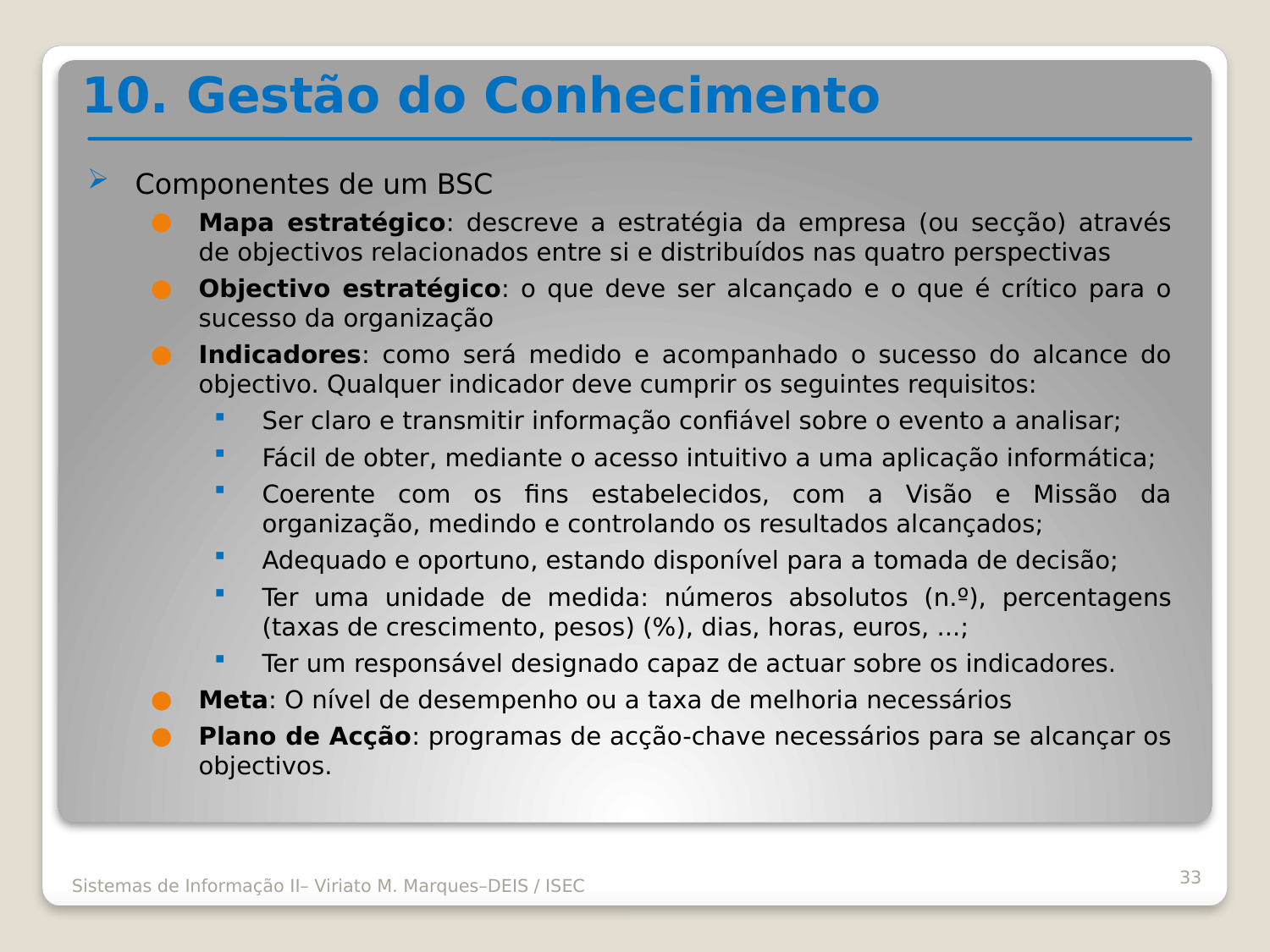

10. Gestão do Conhecimento
Componentes de um BSC
Mapa estratégico: descreve a estratégia da empresa (ou secção) através de objectivos relacionados entre si e distribuídos nas quatro perspectivas
Objectivo estratégico: o que deve ser alcançado e o que é crítico para o sucesso da organização
Indicadores: como será medido e acompanhado o sucesso do alcance do objectivo. Qualquer indicador deve cumprir os seguintes requisitos:
Ser claro e transmitir informação confiável sobre o evento a analisar;
Fácil de obter, mediante o acesso intuitivo a uma aplicação informática;
Coerente com os fins estabelecidos, com a Visão e Missão da organização, medindo e controlando os resultados alcançados;
Adequado e oportuno, estando disponível para a tomada de decisão;
Ter uma unidade de medida: números absolutos (n.º), percentagens (taxas de crescimento, pesos) (%), dias, horas, euros, ...;
Ter um responsável designado capaz de actuar sobre os indicadores.
Meta: O nível de desempenho ou a taxa de melhoria necessários
Plano de Acção: programas de acção-chave necessários para se alcançar os objectivos.
33
Sistemas de Informação II– Viriato M. Marques–DEIS / ISEC